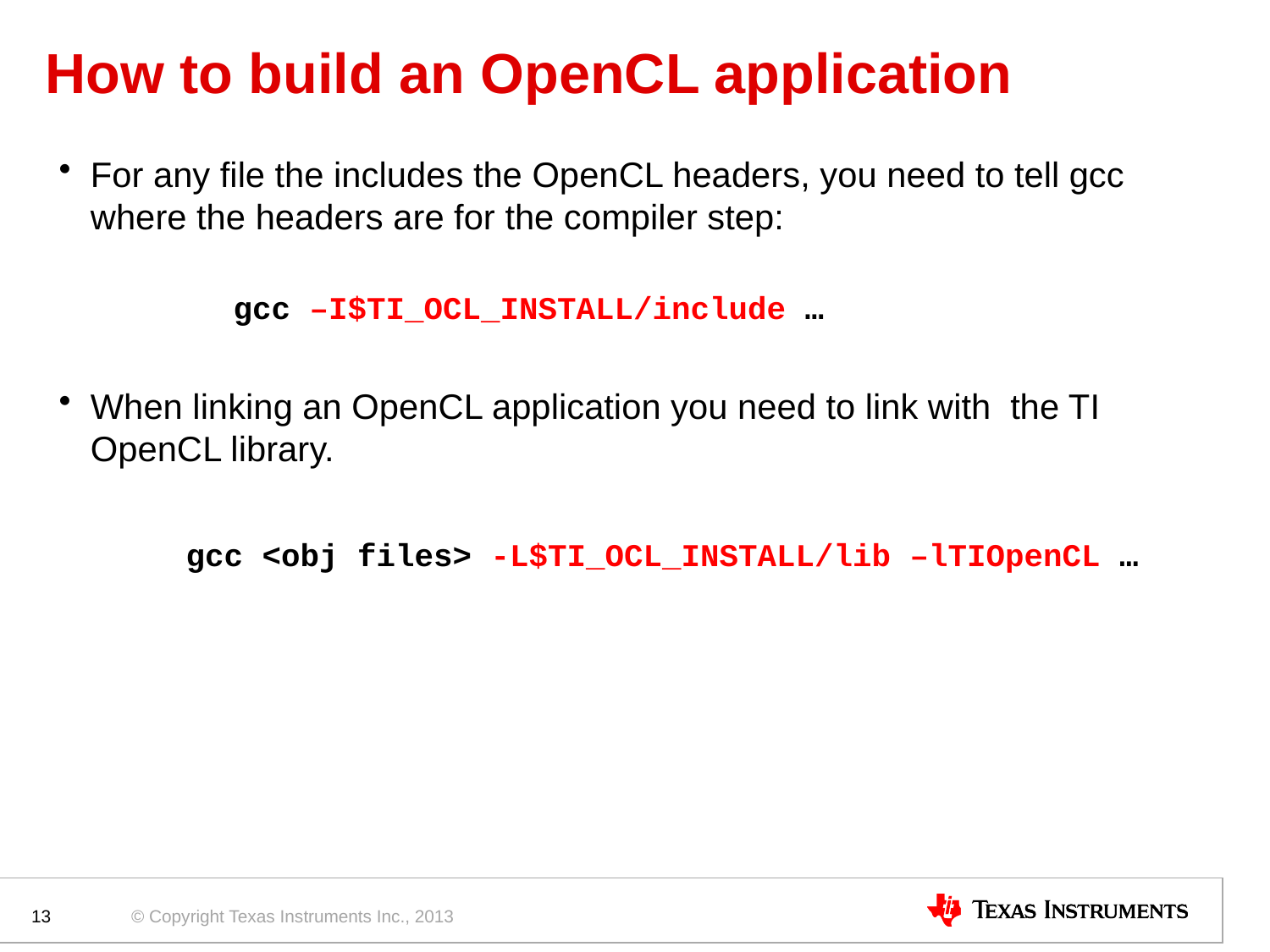

# How to build an OpenCL application
For any file the includes the OpenCL headers, you need to tell gcc where the headers are for the compiler step:

	gcc –I$TI_OCL_INSTALL/include …

When linking an OpenCL application you need to link with  the TI OpenCL library.

	gcc <obj files> -L$TI_OCL_INSTALL/lib –lTIOpenCL …
13